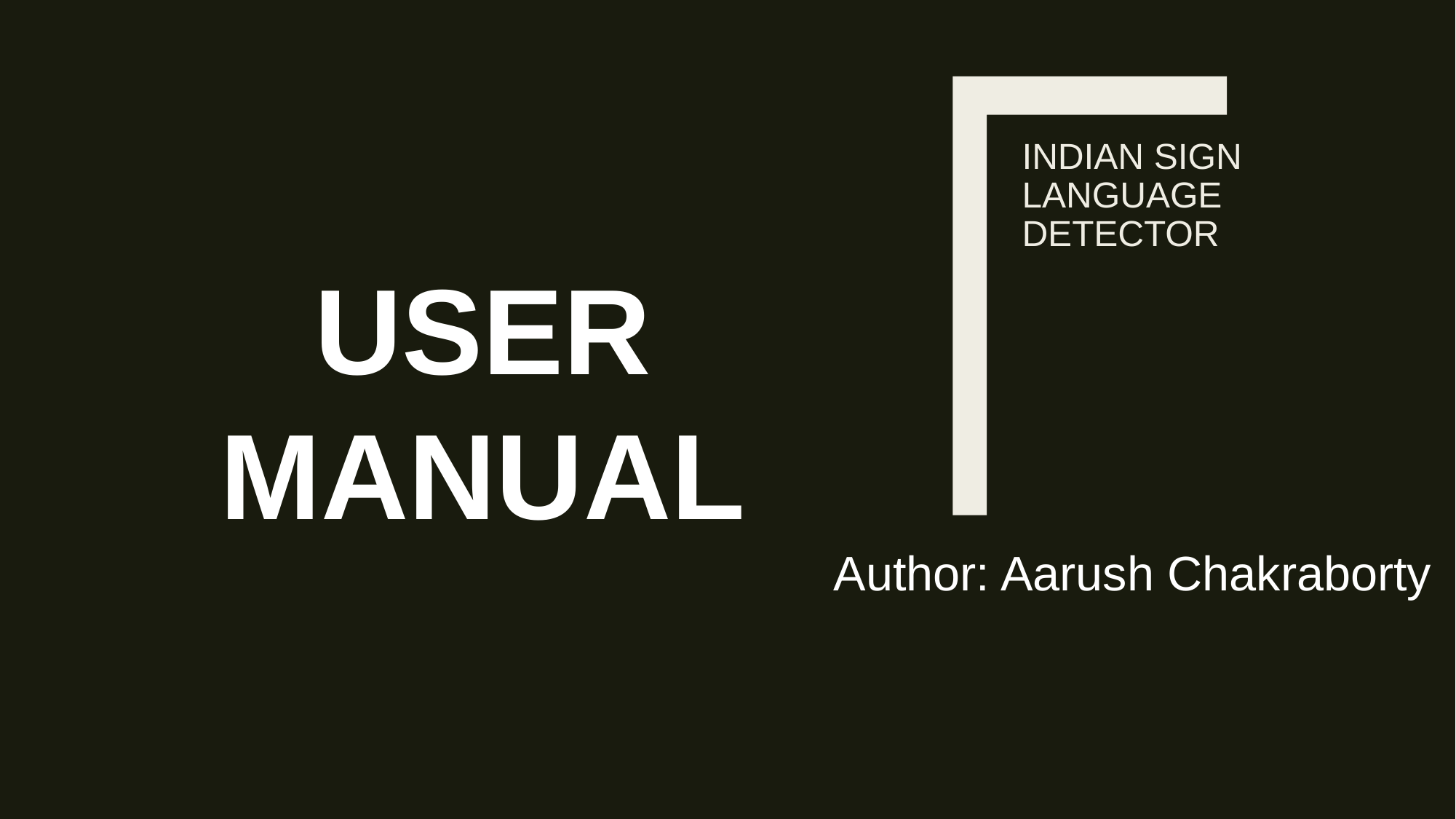

# Indian Sign Language Detector
USER MANUAL
Author: Aarush Chakraborty